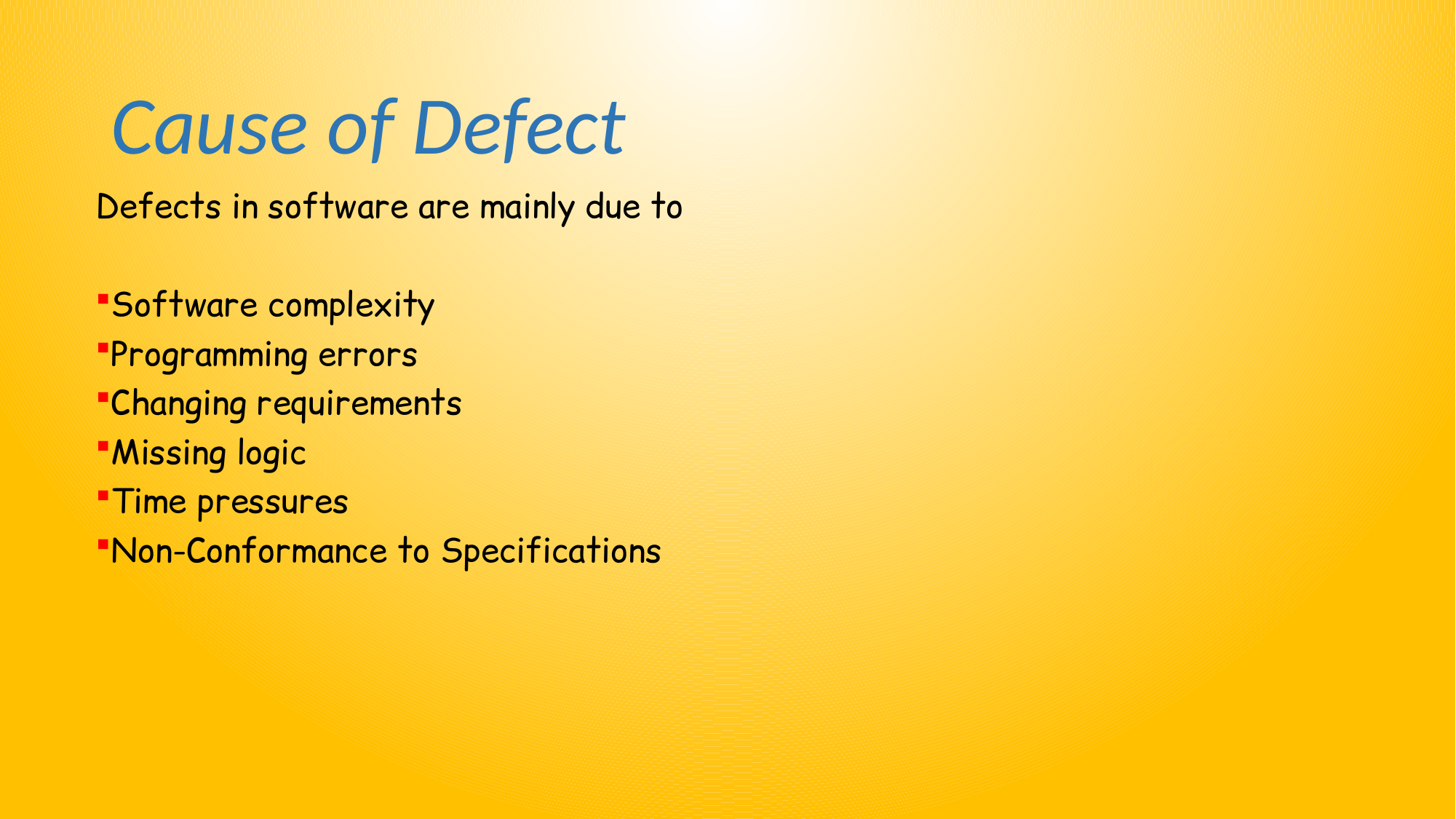

# Cause of Defect
Defects in software are mainly due to

Software complexity
Programming errors
Changing requirements
Missing logic
Time pressures
Non-Conformance to Specifications